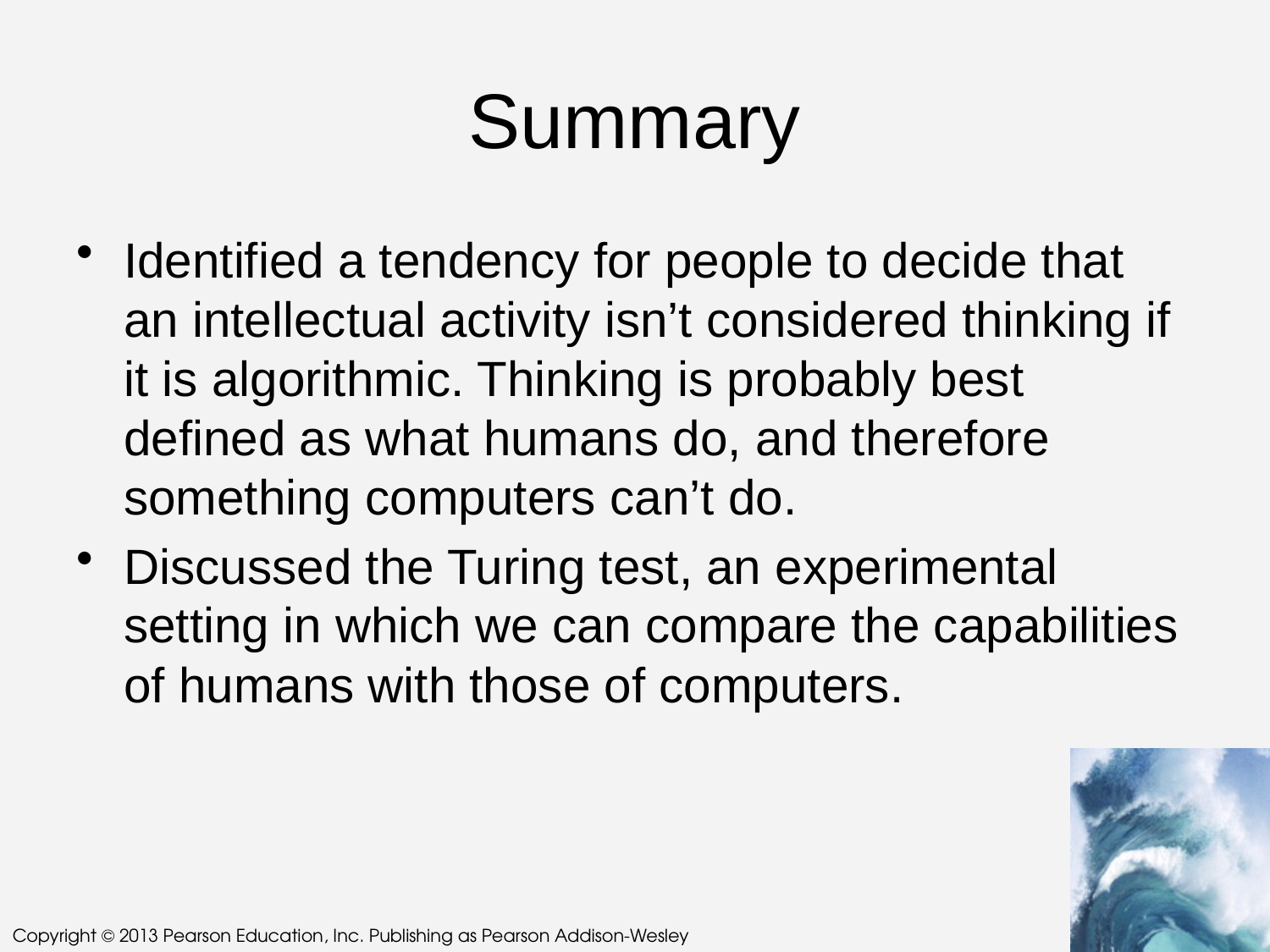

# Summary
Identified a tendency for people to decide that an intellectual activity isn’t considered thinking if it is algorithmic. Thinking is probably best defined as what humans do, and therefore something computers can’t do.
Discussed the Turing test, an experimental setting in which we can compare the capabilities of humans with those of computers.